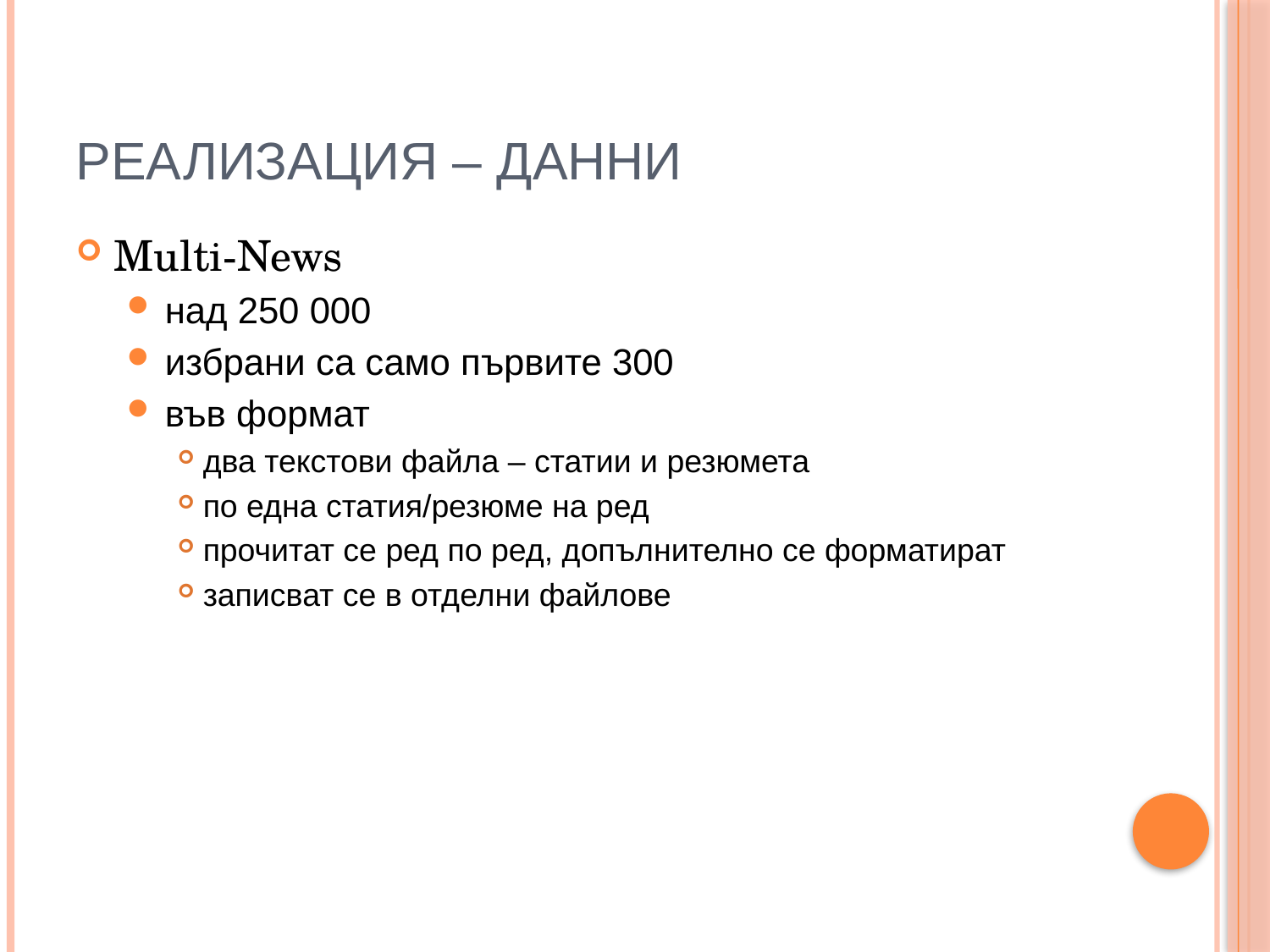

# Реализация – данни
Multi-News
над 250 000
избрани са само първите 300
във формат
два текстови файла – статии и резюмета
по една статия/резюме на ред
прочитат се ред по ред, допълнително се форматират
записват се в отделни файлове